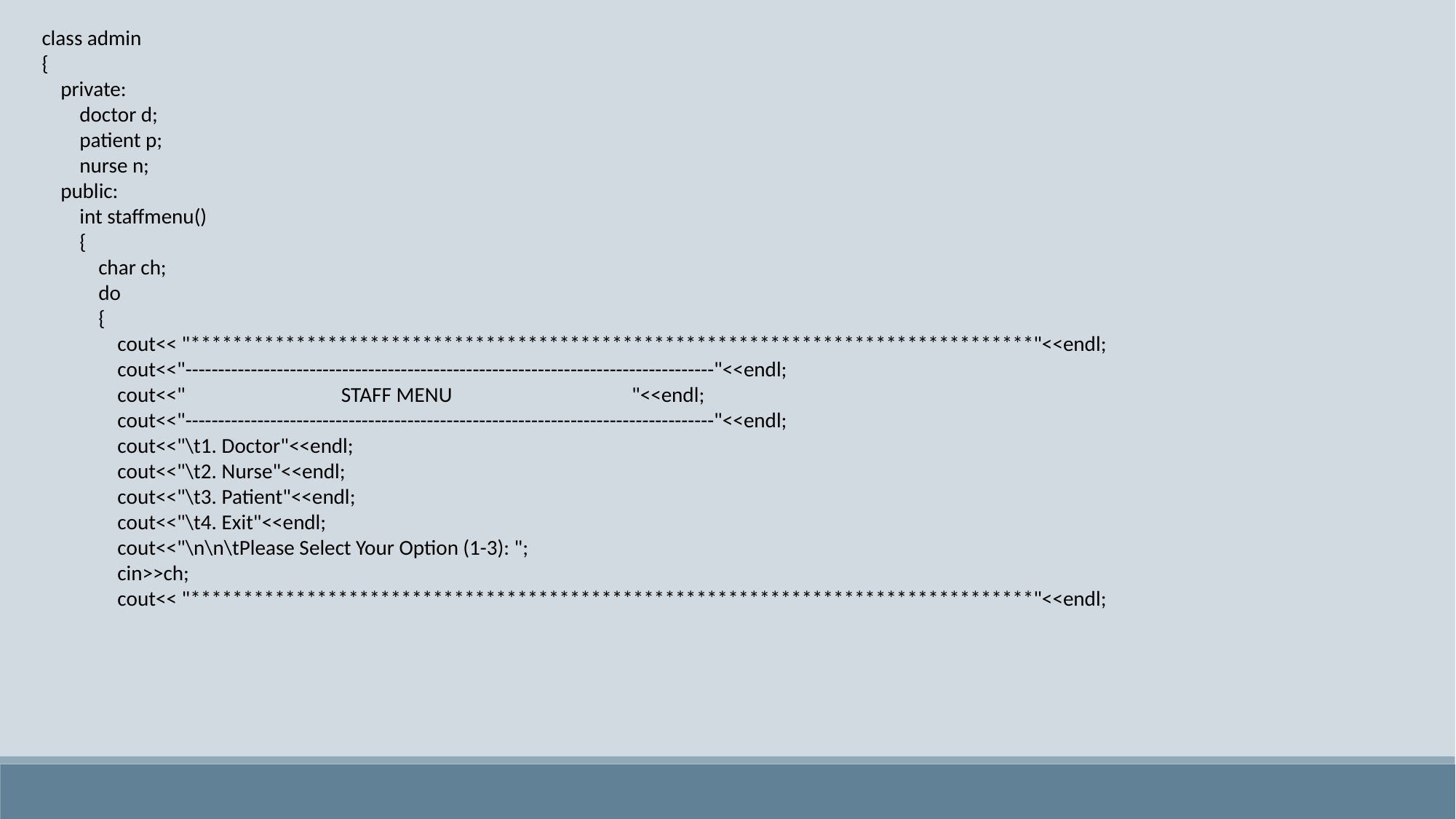

class admin
{
    private:
        doctor d;
        patient p;
        nurse n;
    public:
        int staffmenu()
        {
            char ch;
            do
            {
                cout<< "********************************************************************************"<<endl;
                cout<<"---------------------------------------------------------------------------------"<<endl;
                cout<<"                                 STAFF MENU                                      "<<endl;
                cout<<"---------------------------------------------------------------------------------"<<endl;
                cout<<"\t1. Doctor"<<endl;
                cout<<"\t2. Nurse"<<endl;
                cout<<"\t3. Patient"<<endl;
                cout<<"\t4. Exit"<<endl;
                cout<<"\n\n\tPlease Select Your Option (1-3): ";
                cin>>ch;
                cout<< "********************************************************************************"<<endl;